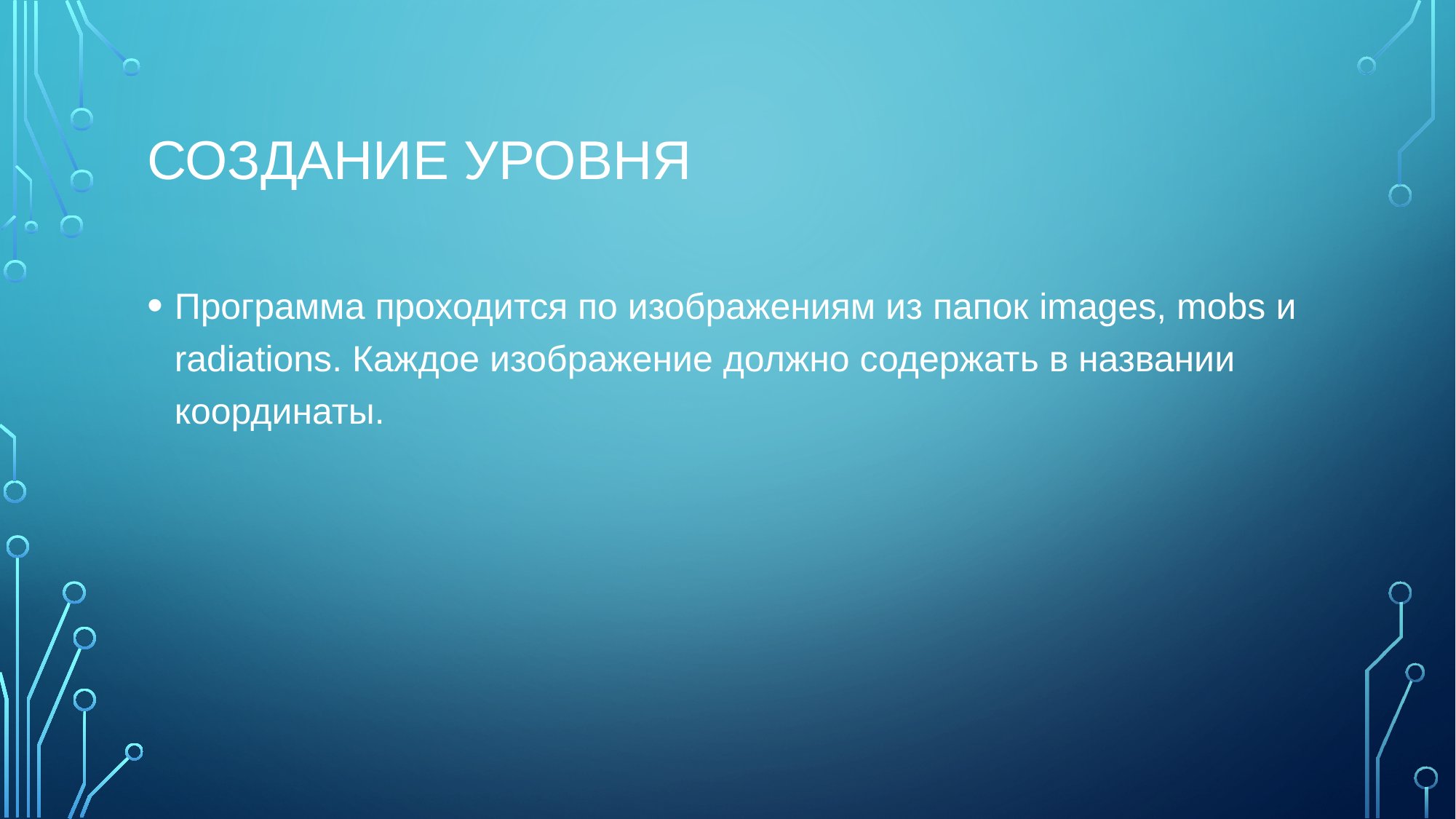

# Создание уровня
Программа проходится по изображениям из папок images, mobs и radiations. Каждое изображение должно содержать в названии координаты.